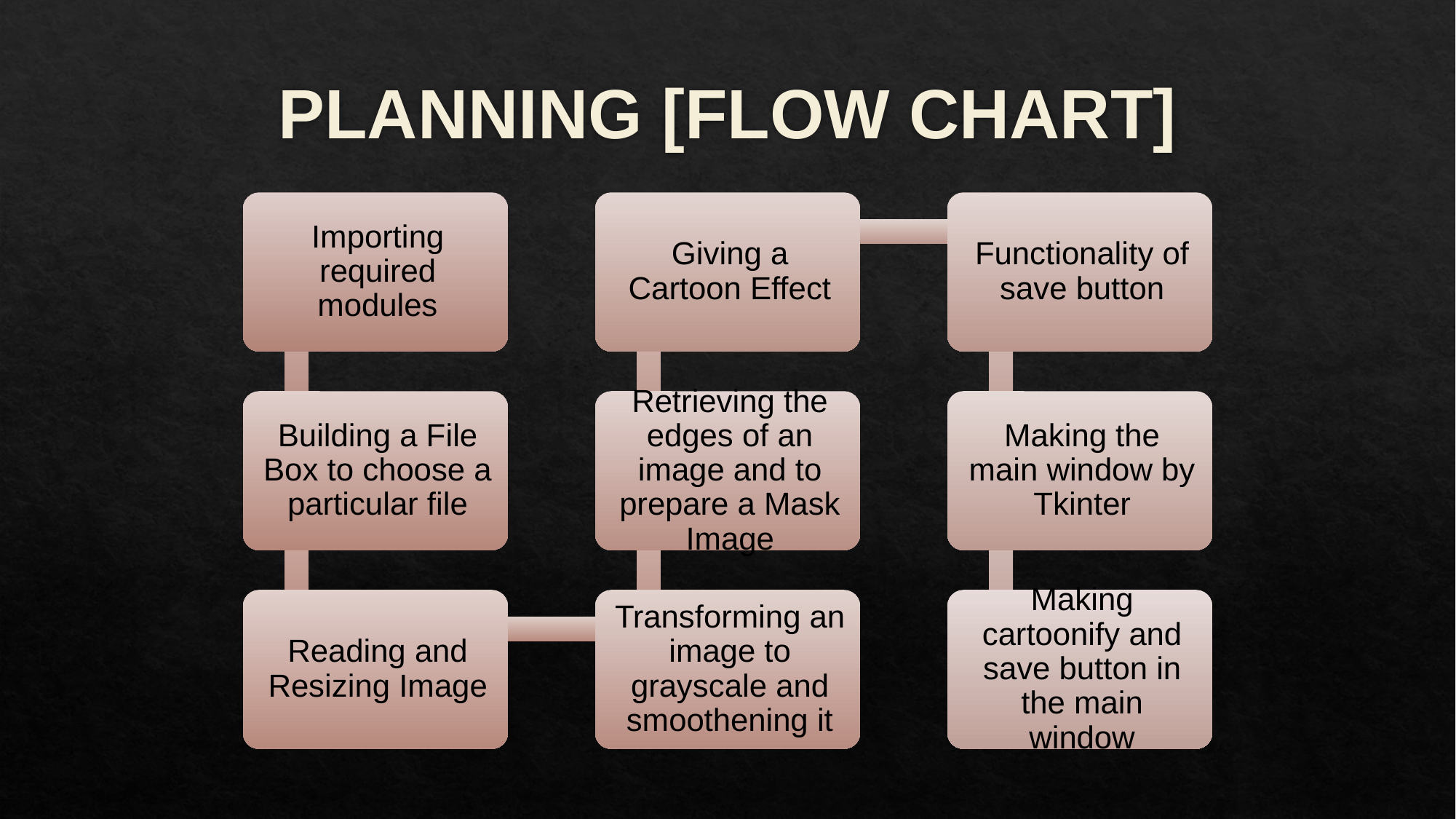

# PLANNING [FLOW CHART]
Importing required modules
Building a File Box to choose a particular file
Reading and Resizing Image
Transforming an image to grayscale and smoothening it
Retrieving the edges of an image and to prepare a Mask Image
Giving a Cartoon Effect
Functionality of save button
Making the main window by Tkinter
Making cartoonify and save button in the main window